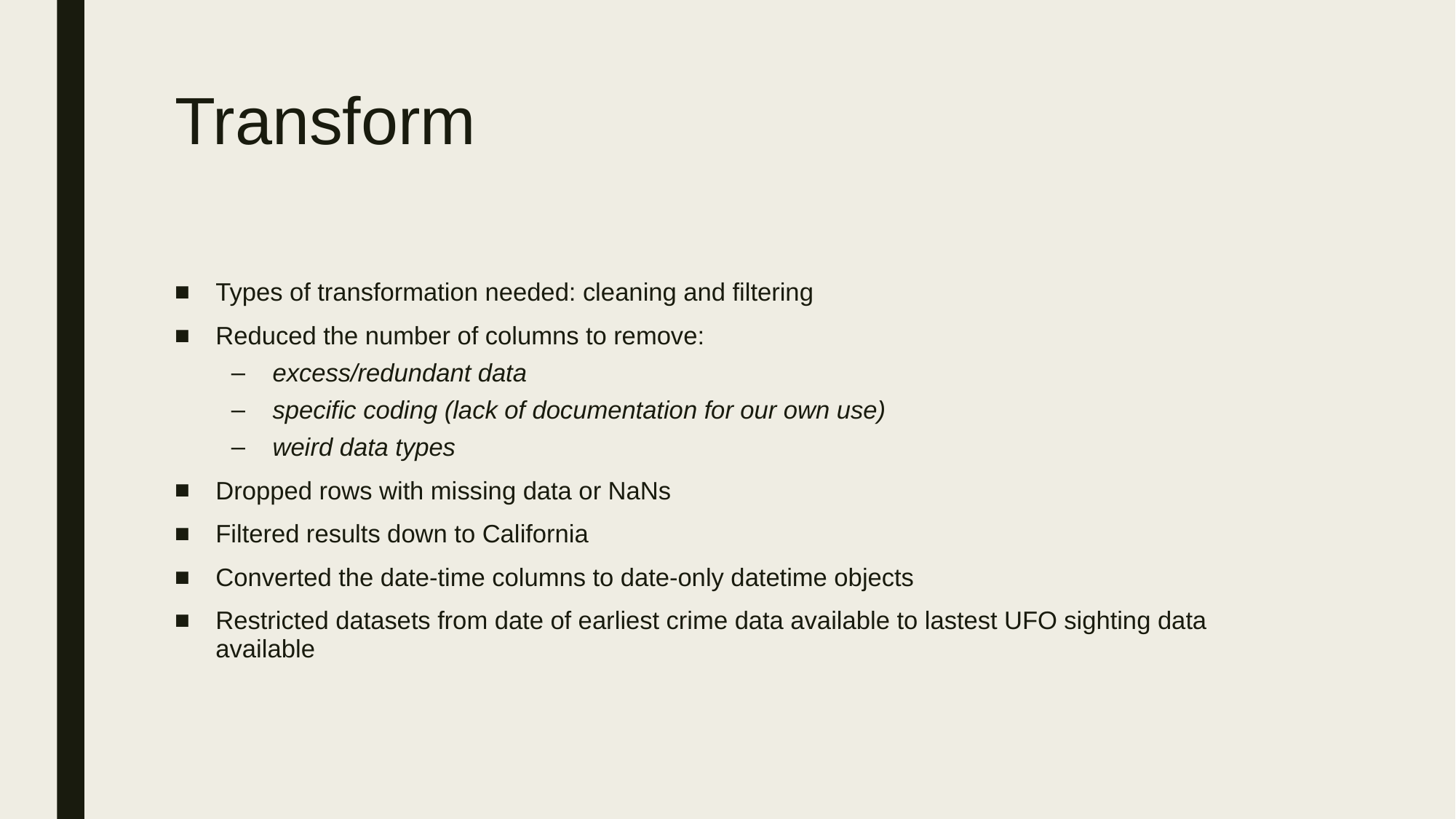

# Transform
Types of transformation needed: cleaning and filtering
Reduced the number of columns to remove:
excess/redundant data
specific coding (lack of documentation for our own use)
weird data types
Dropped rows with missing data or NaNs
Filtered results down to California
Converted the date-time columns to date-only datetime objects
Restricted datasets from date of earliest crime data available to lastest UFO sighting data available